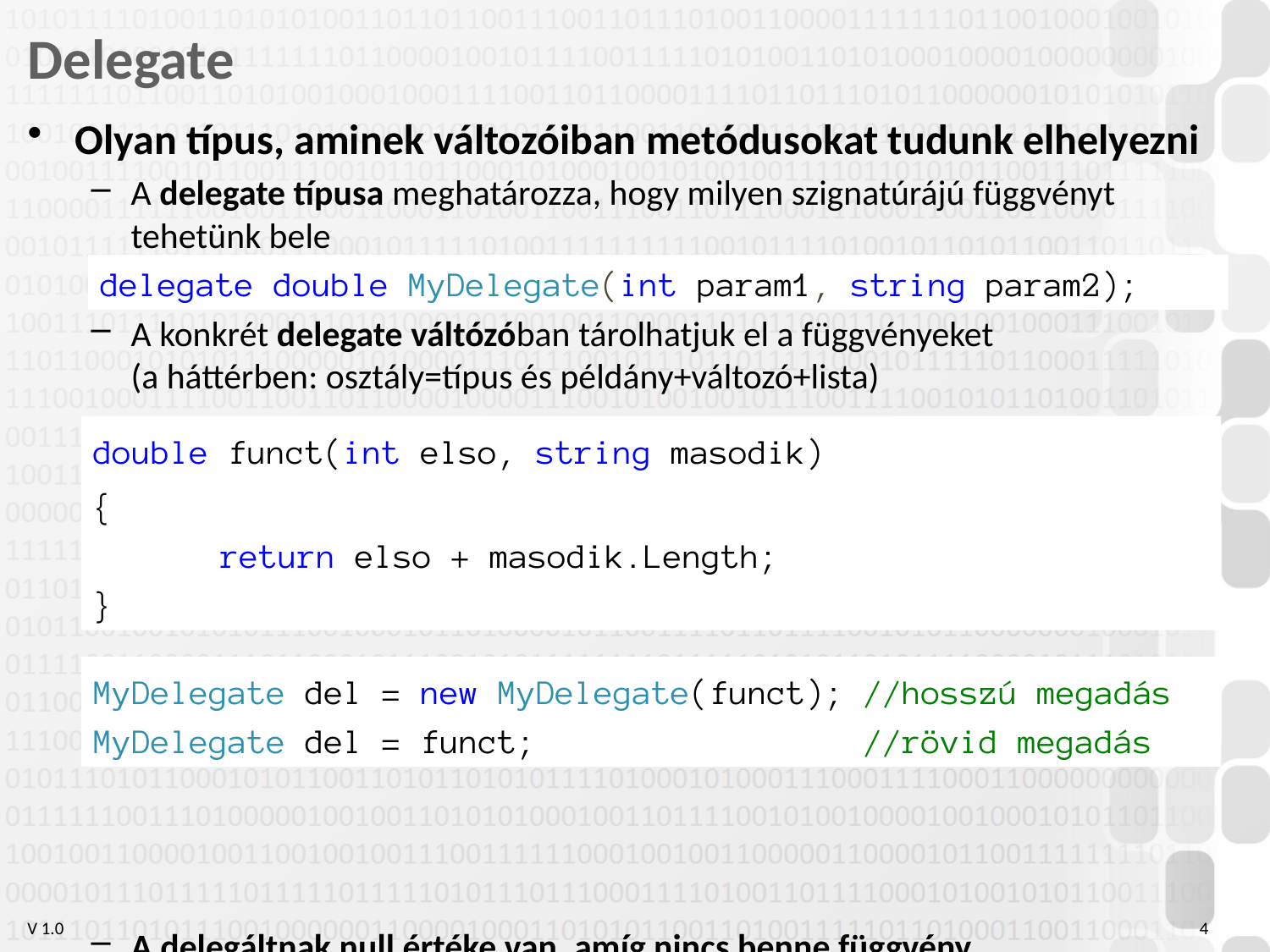

Delegate
Olyan típus, aminek változóiban metódusokat tudunk elhelyezni
A delegate típusa meghatározza, hogy milyen szignatúrájú függvényt tehetünk bele

A konkrét delegate váltózóban tárolhatjuk el a függvényeket
(a háttérben: osztály=típus és példány+változó+lista)

A delegáltnak null értéke van, amíg nincs benne függvény

delegate double MyDelegate(int param1, string param2);
double funct(int elso, string masodik)
{
	return elso + masodik.Length;
}
MyDelegate del = new MyDelegate(funct); //hosszú megadás
MyDelegate del = funct;                 //rövid megadás
4